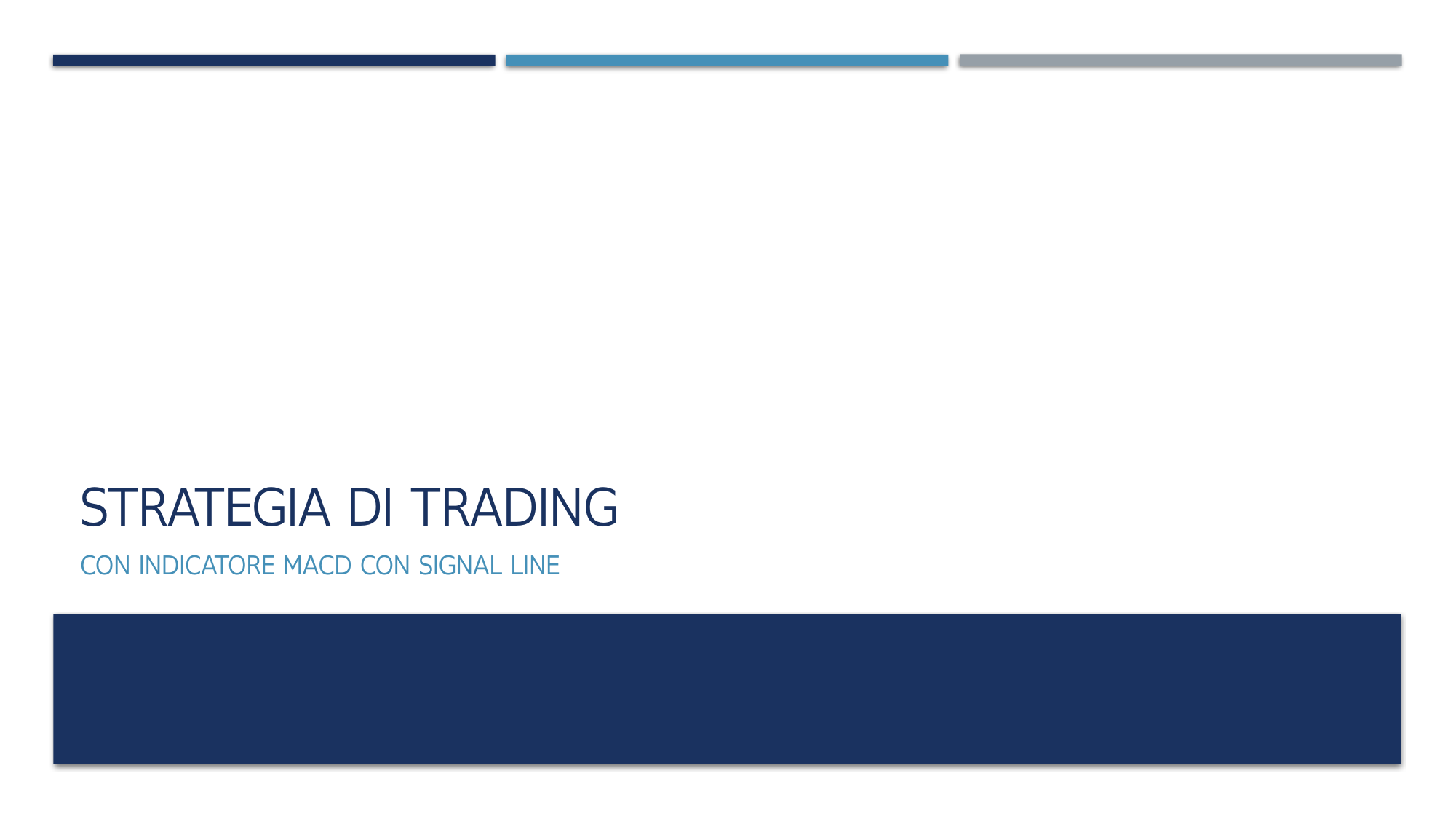

# Strategia di trading
Con indicatore MACD con signal line